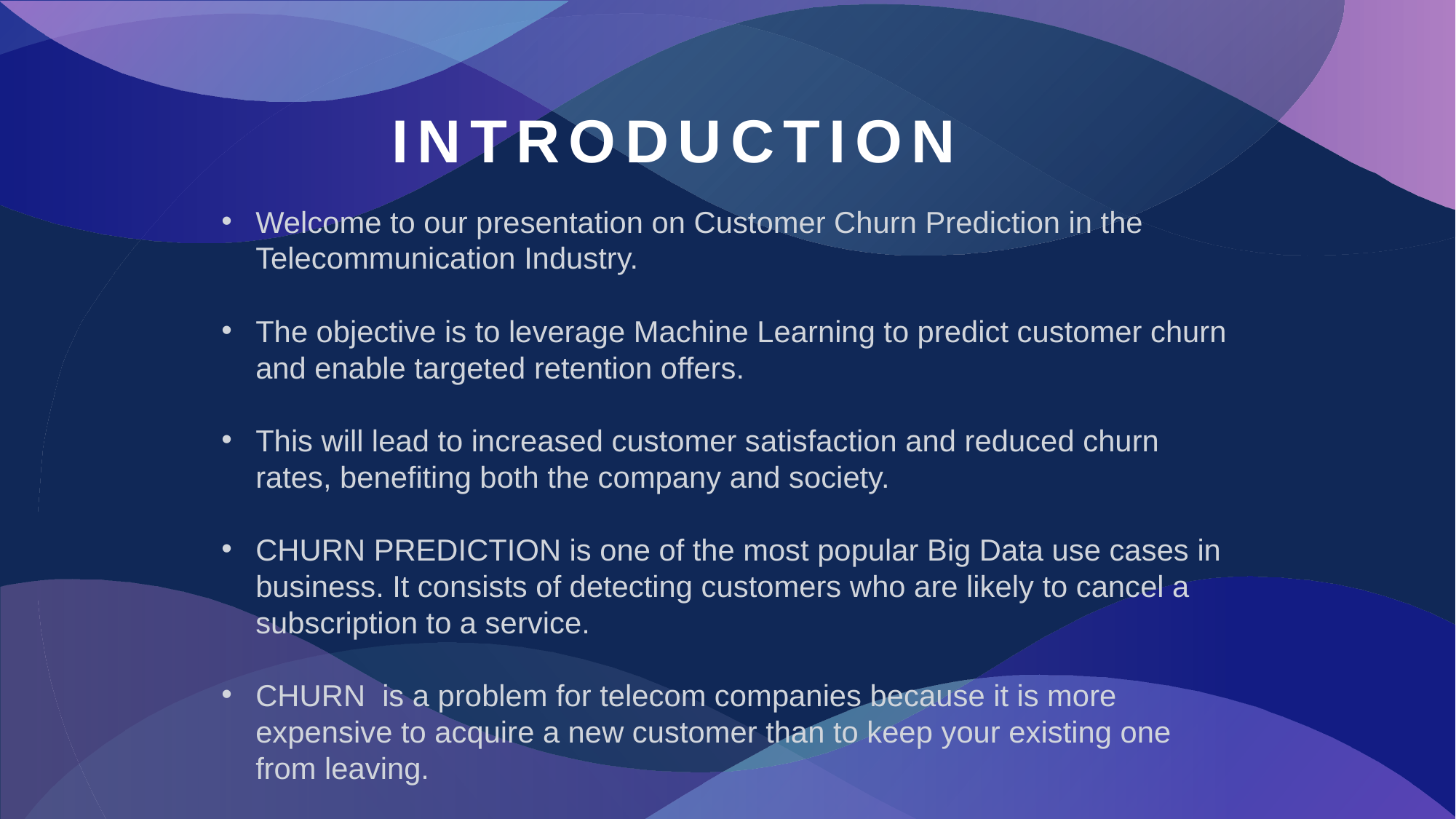

# INTRODUCTION
Welcome to our presentation on Customer Churn Prediction in the Telecommunication Industry.

The objective is to leverage Machine Learning to predict customer churn and enable targeted retention offers.

This will lead to increased customer satisfaction and reduced churn rates, benefiting both the company and society.

CHURN PREDICTION is one of the most popular Big Data use cases in business. It consists of detecting customers who are likely to cancel a subscription to a service.

CHURN  is a problem for telecom companies because it is more expensive to acquire a new customer than to keep your existing one from leaving.